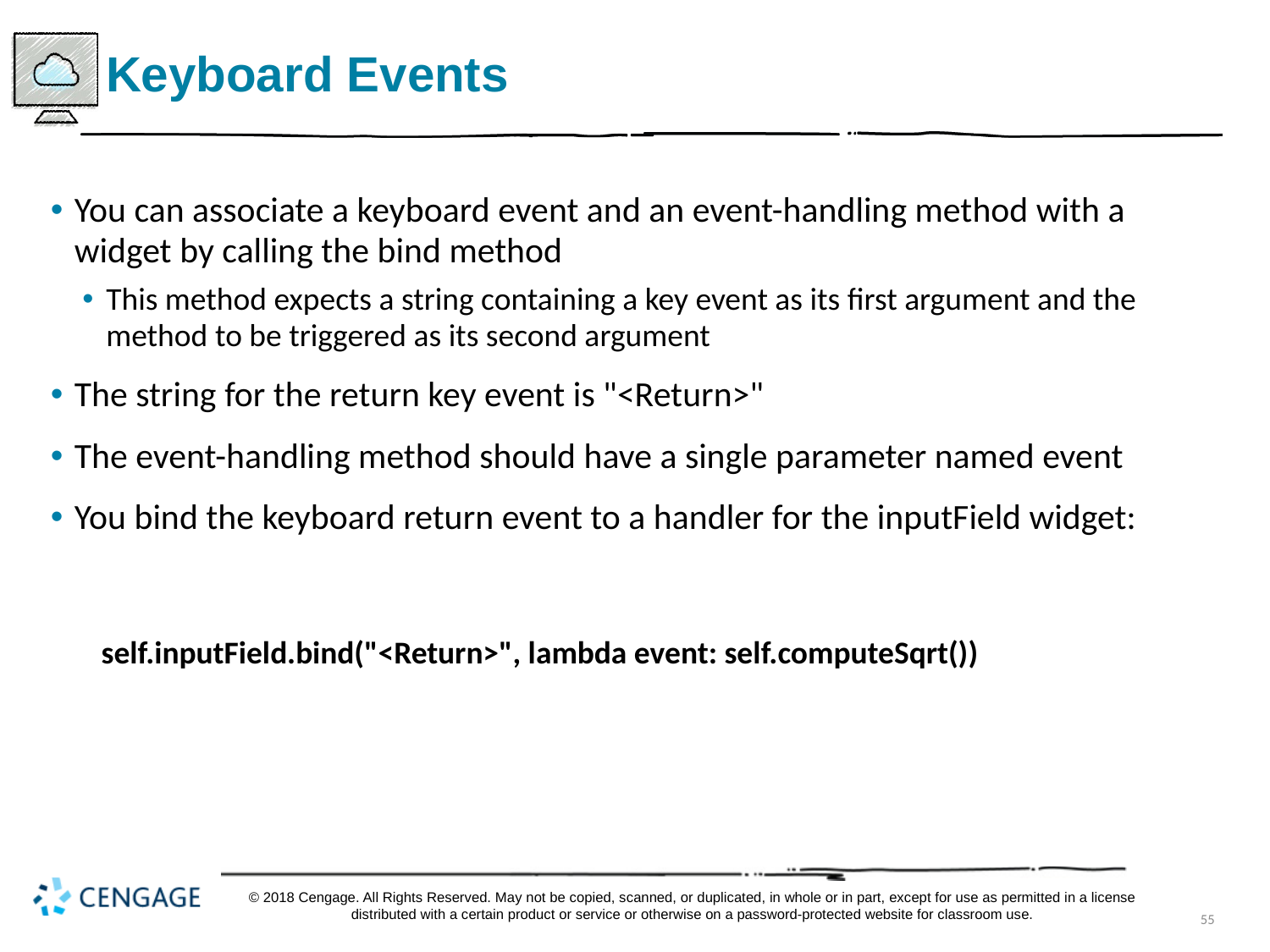

# Keyboard Events
You can associate a keyboard event and an event-handling method with a widget by calling the bind method
This method expects a string containing a key event as its first argument and the method to be triggered as its second argument
The string for the return key event is "<Return>"
The event-handling method should have a single parameter named event
You bind the keyboard return event to a handler for the inputField widget:
self.inputField.bind("<Return>", lambda event: self.computeSqrt())
© 2018 Cengage. All Rights Reserved. May not be copied, scanned, or duplicated, in whole or in part, except for use as permitted in a license distributed with a certain product or service or otherwise on a password-protected website for classroom use.